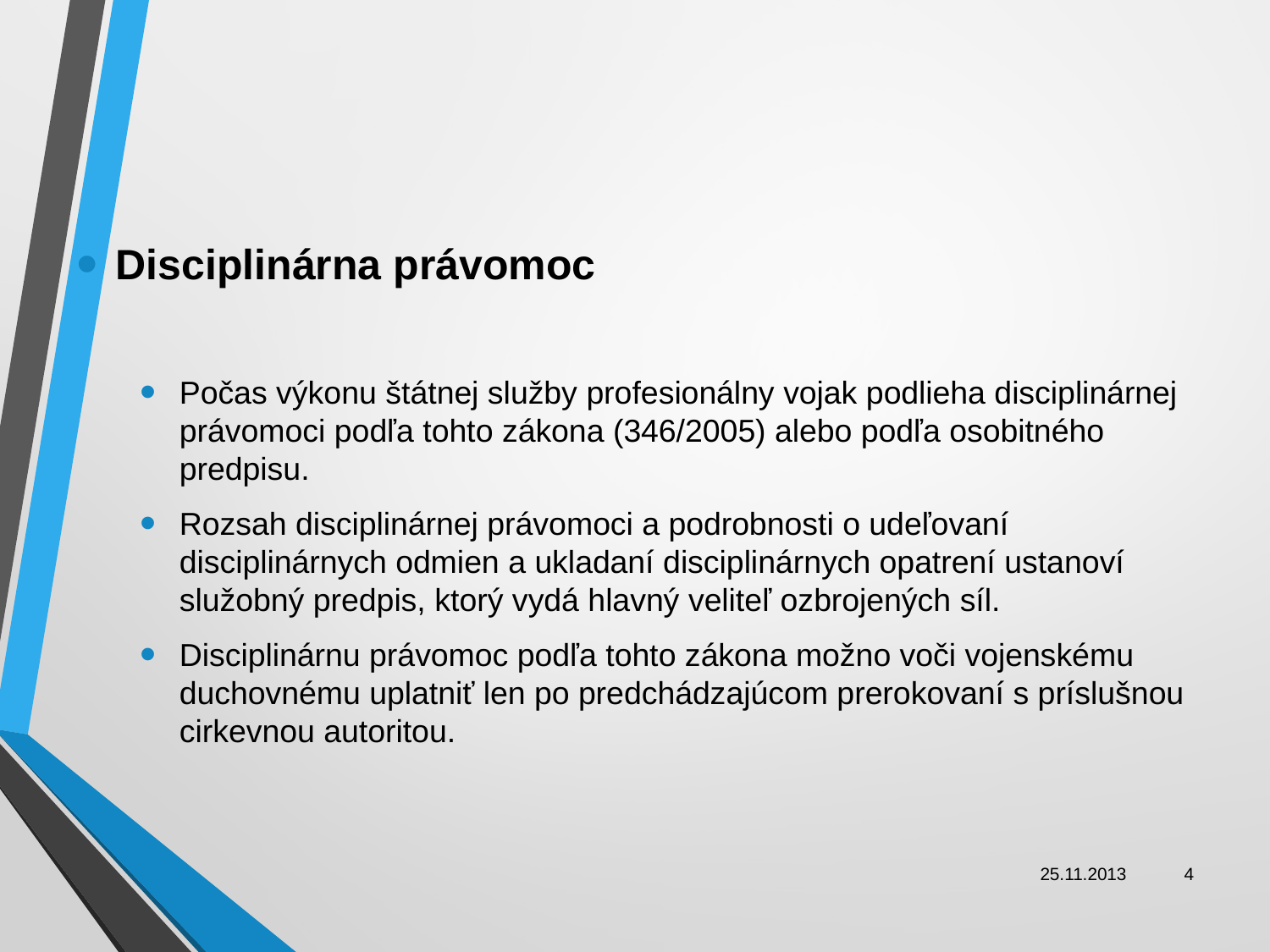

Disciplinárna právomoc

Počas výkonu štátnej služby profesionálny vojak podlieha disciplinárnej právomoci podľa tohto zákona (346/2005) alebo podľa osobitného predpisu.
Rozsah disciplinárnej právomoci a podrobnosti o udeľovaní disciplinárnych odmien a ukladaní disciplinárnych opatrení ustanoví služobný predpis, ktorý vydá hlavný veliteľ ozbrojených síl.
Disciplinárnu právomoc podľa tohto zákona možno voči vojenskému duchovnému uplatniť len po predchádzajúcom prerokovaní s príslušnou cirkevnou autoritou.

25.11.2013
4